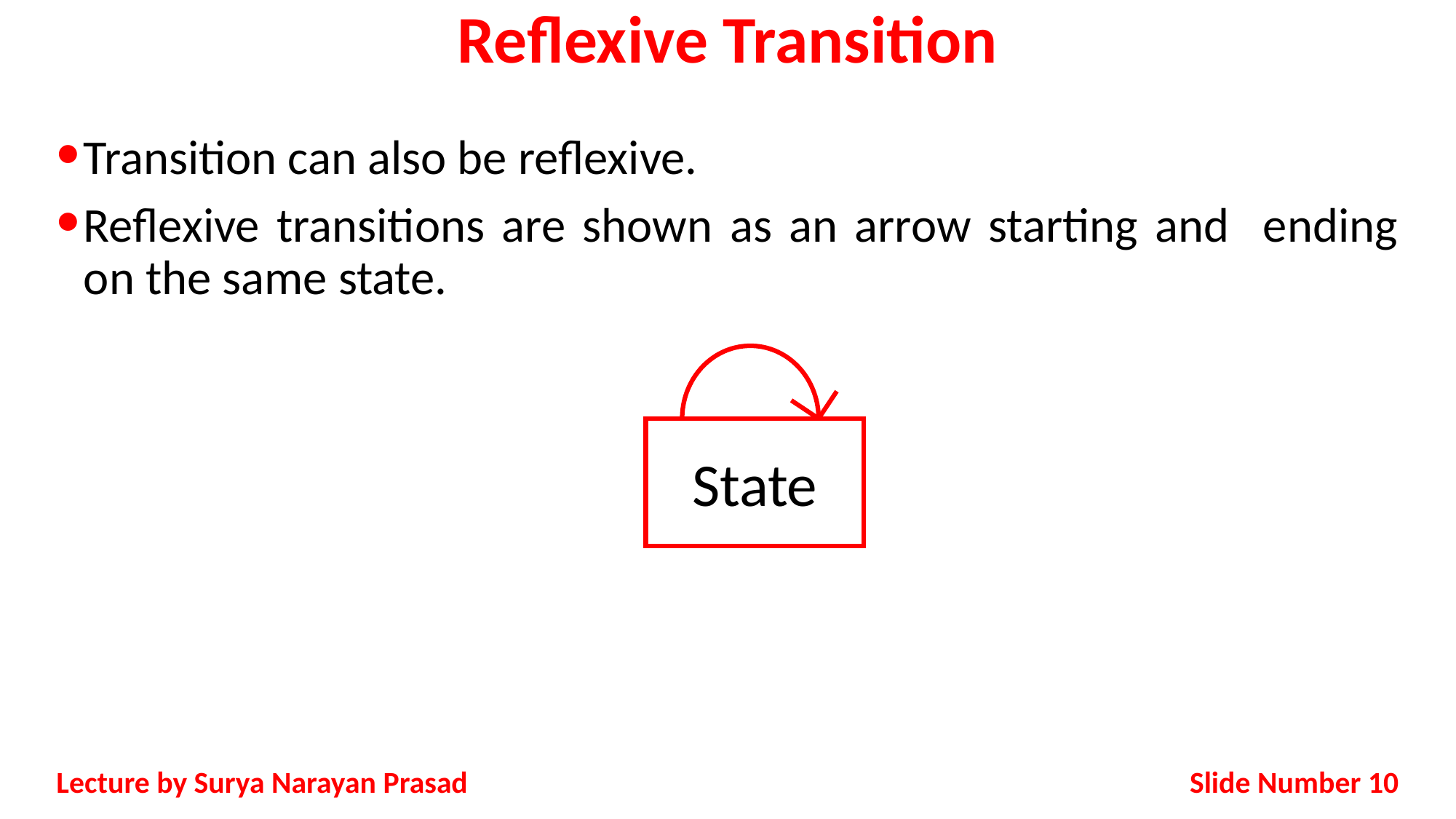

# Reflexive Transition
Transition can also be reflexive.
Reflexive transitions are shown as an arrow starting and  ending on the same state.

State
Slide Number 10
Lecture by Surya Narayan Prasad